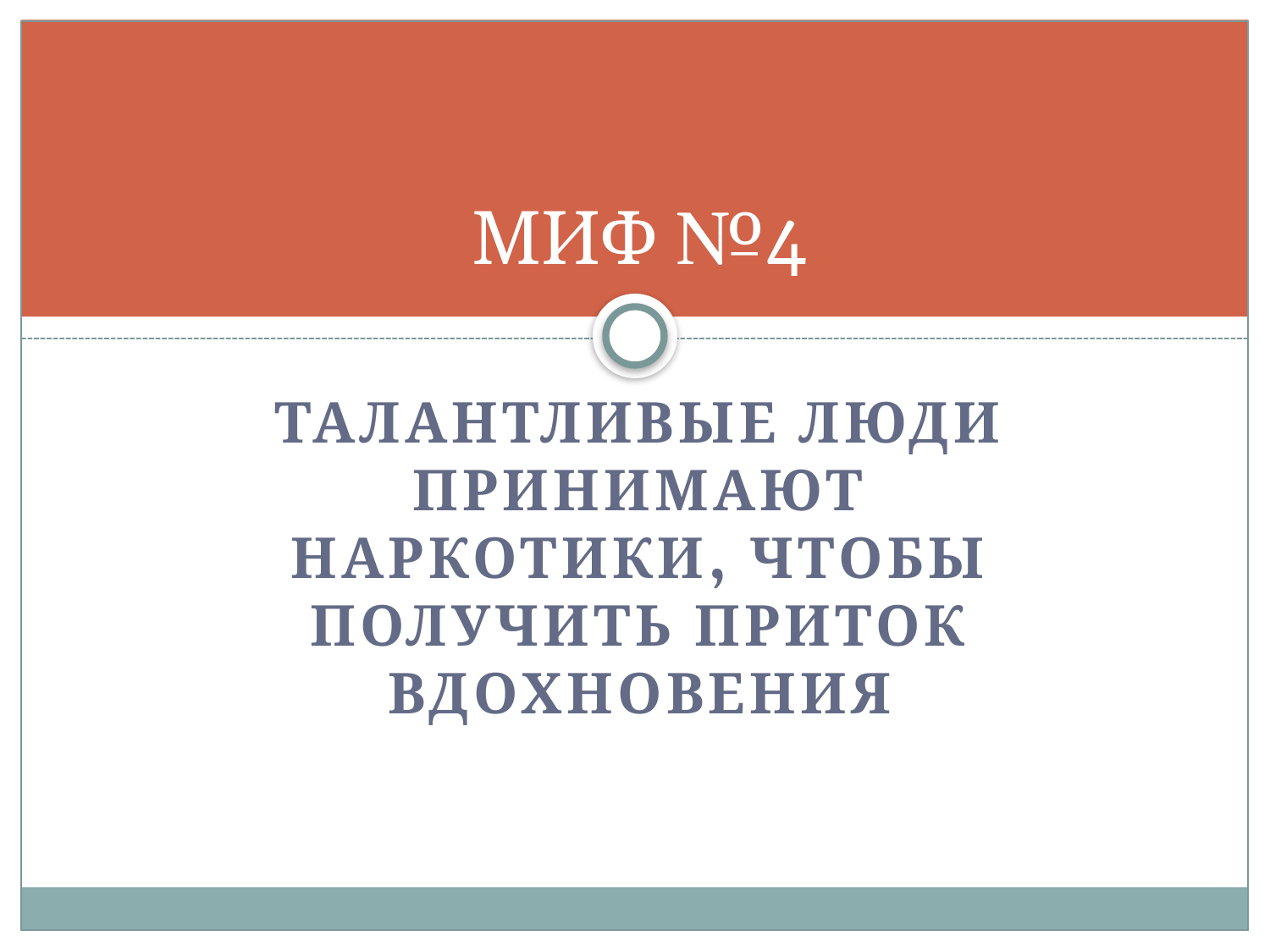

# МИФ №4
Талантливые люди принимают наркотики, чтобы получить приток вдохновения